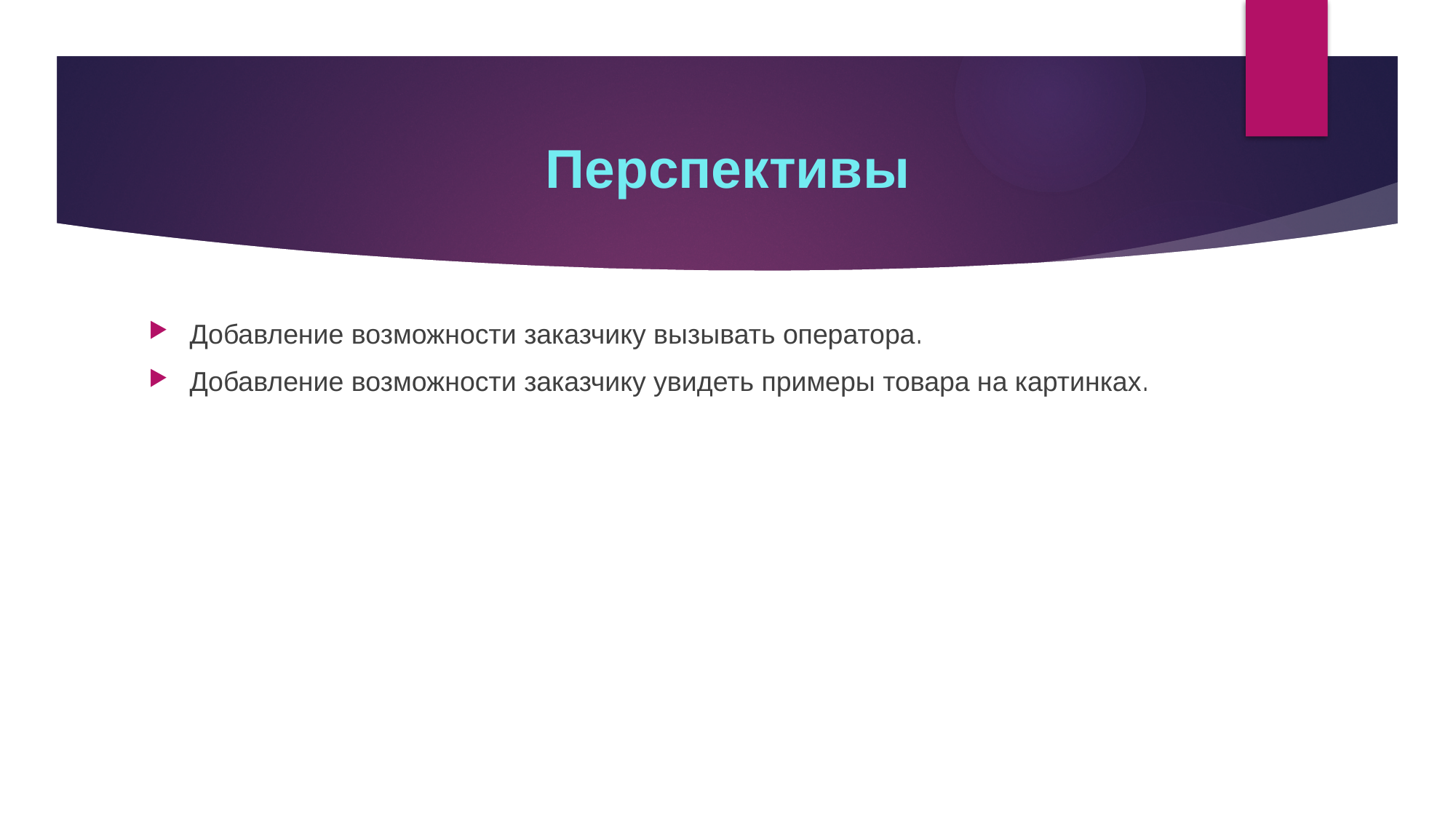

# Перспективы
Добавление возможности заказчику вызывать оператора.
Добавление возможности заказчику увидеть примеры товара на картинках.